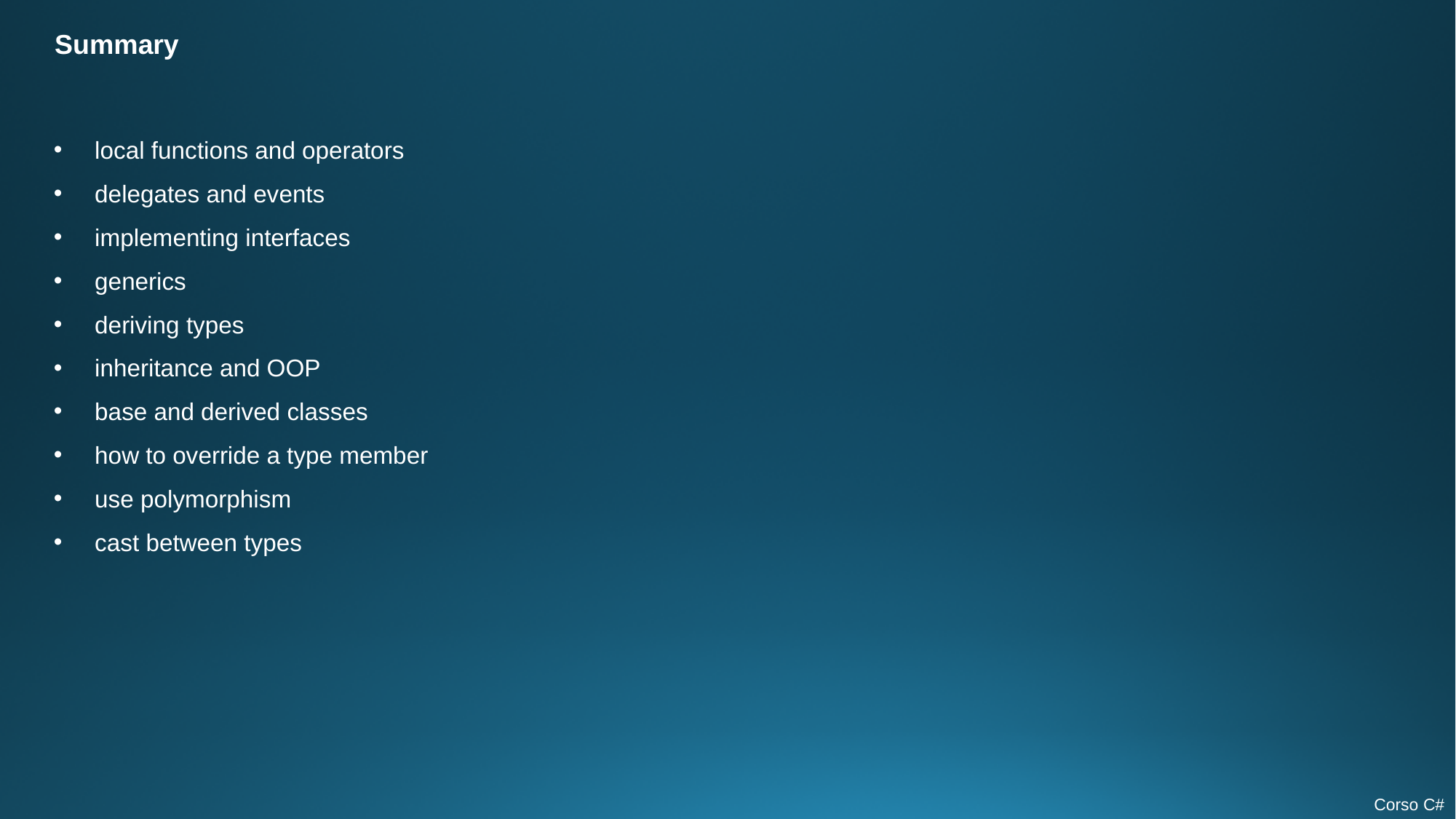

Summary
local functions and operators
delegates and events
implementing interfaces
generics
deriving types
inheritance and OOP
base and derived classes
how to override a type member
use polymorphism
cast between types
Corso C#